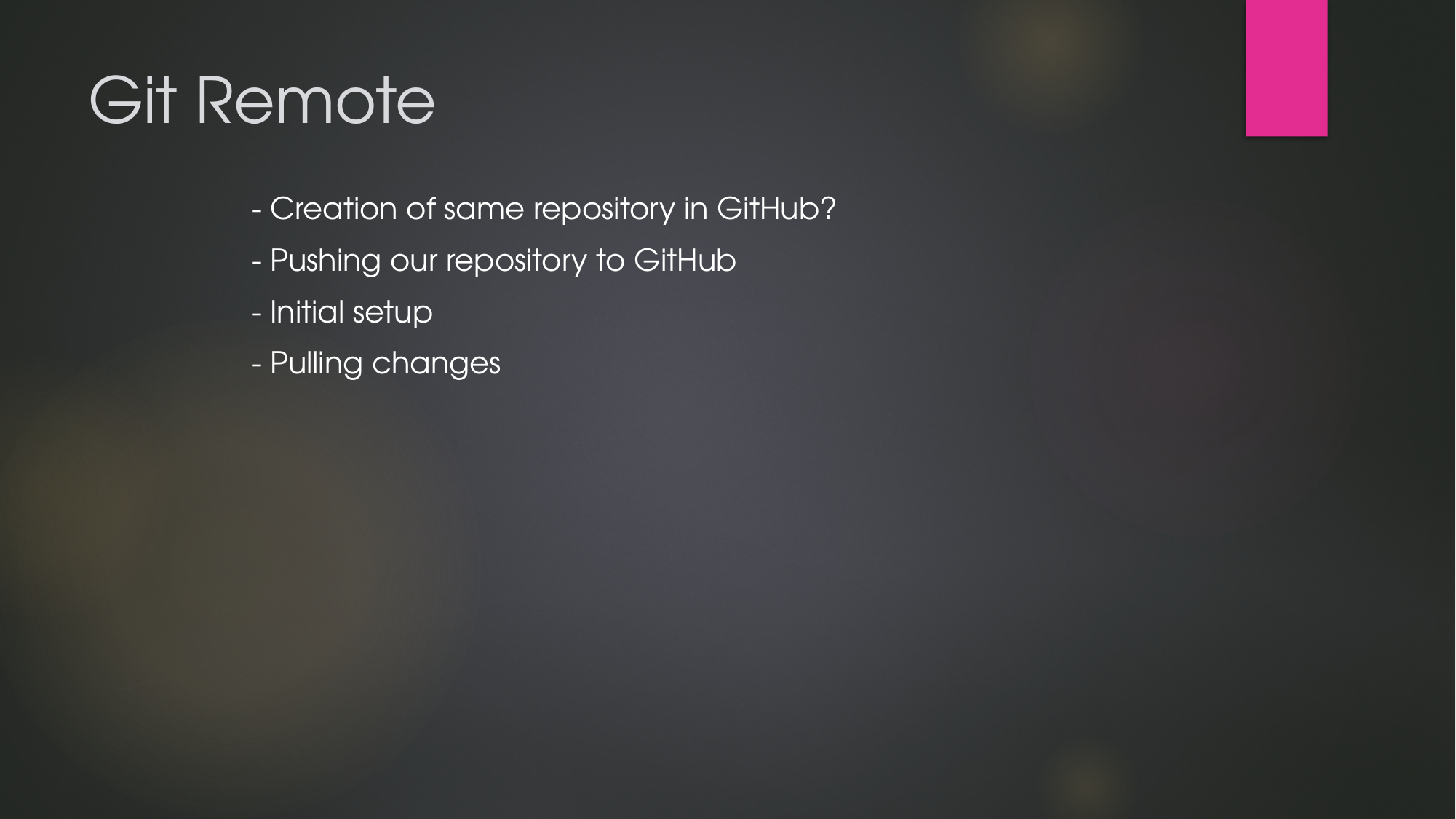

# Git Remote
	- Creation of same repository in GitHub?
	- Pushing our repository to GitHub
	- Initial setup
 	- Pulling changes